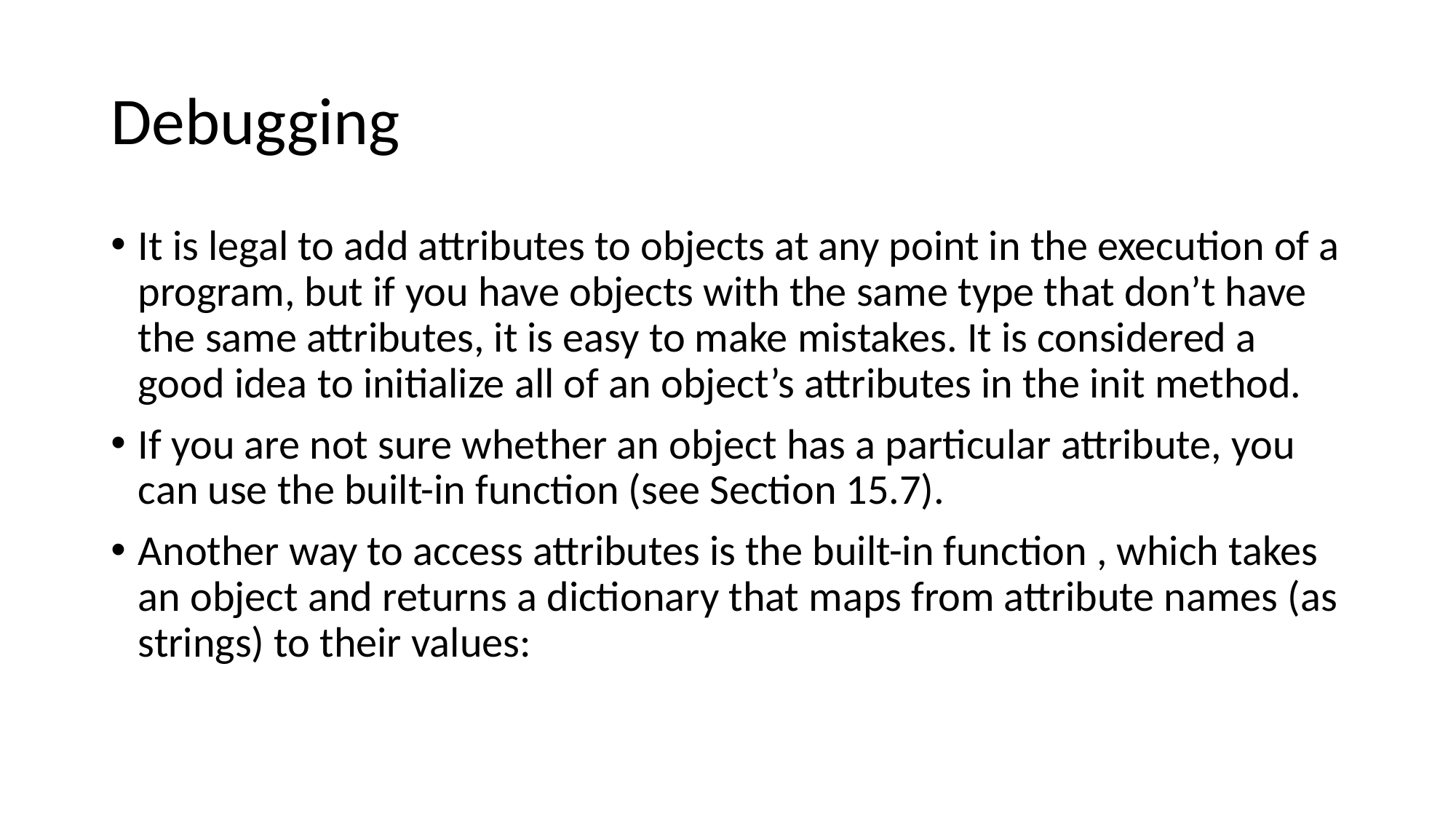

# Debugging
It is legal to add attributes to objects at any point in the execution of a program, but if you have objects with the same type that don’t have the same attributes, it is easy to make mistakes. It is considered a good idea to initialize all of an object’s attributes in the init method.
If you are not sure whether an object has a particular attribute, you can use the built-in function (see Section 15.7).
Another way to access attributes is the built-in function , which takes an object and returns a dictionary that maps from attribute names (as strings) to their values: